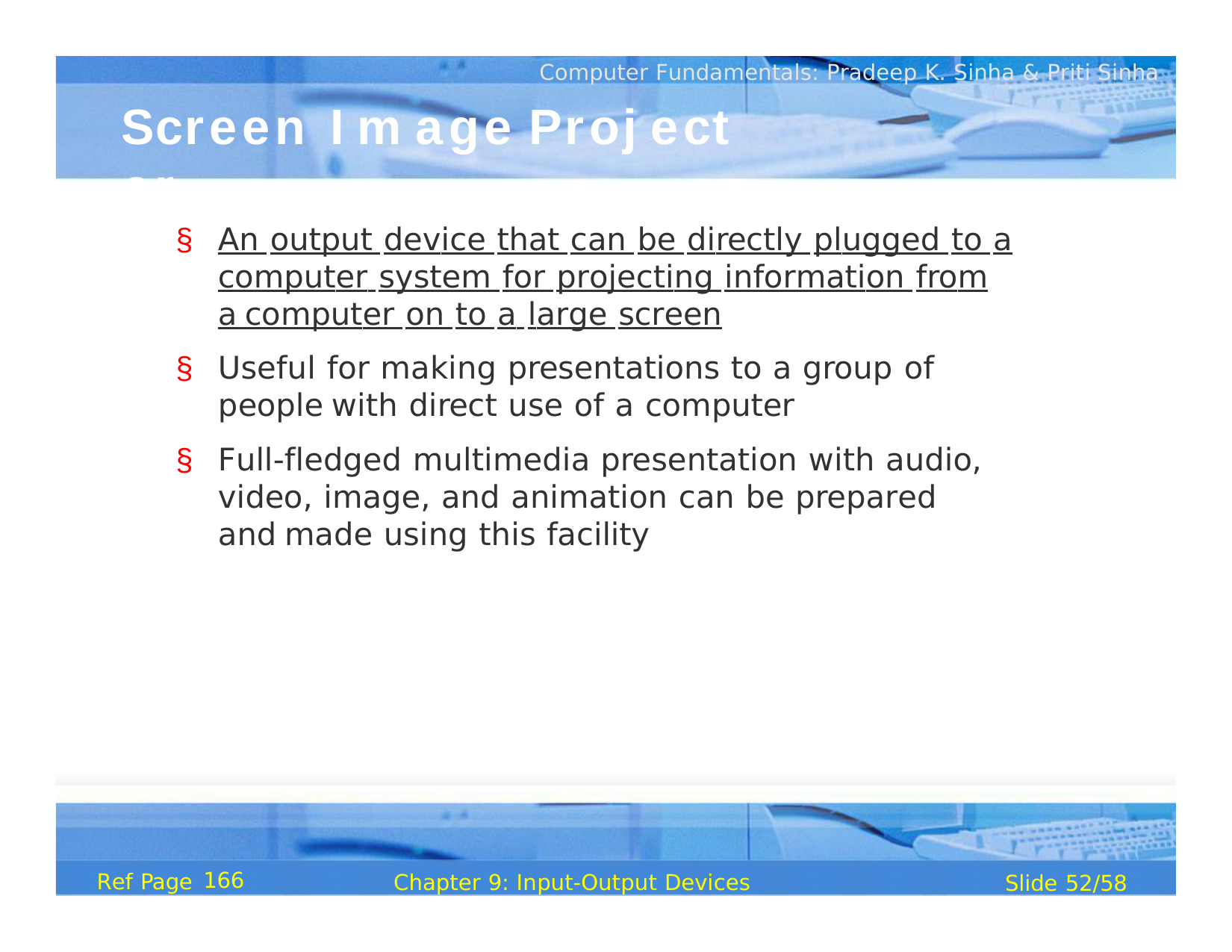

Computer Fundamentals: Pradeep K. Sinha & Priti Sinha
Screen	I m age	Proj ect or
§	An output device that can be directly plugged to a computer system for projecting information from a computer on to a large screen
§	Useful for making presentations to a group of people with direct use of a computer
§	Full-fledged multimedia presentation with audio, video, image, and animation can be prepared and made using this facility

166
Ref Page
Chapter 9: Input-Output Devices
Slide 52/58